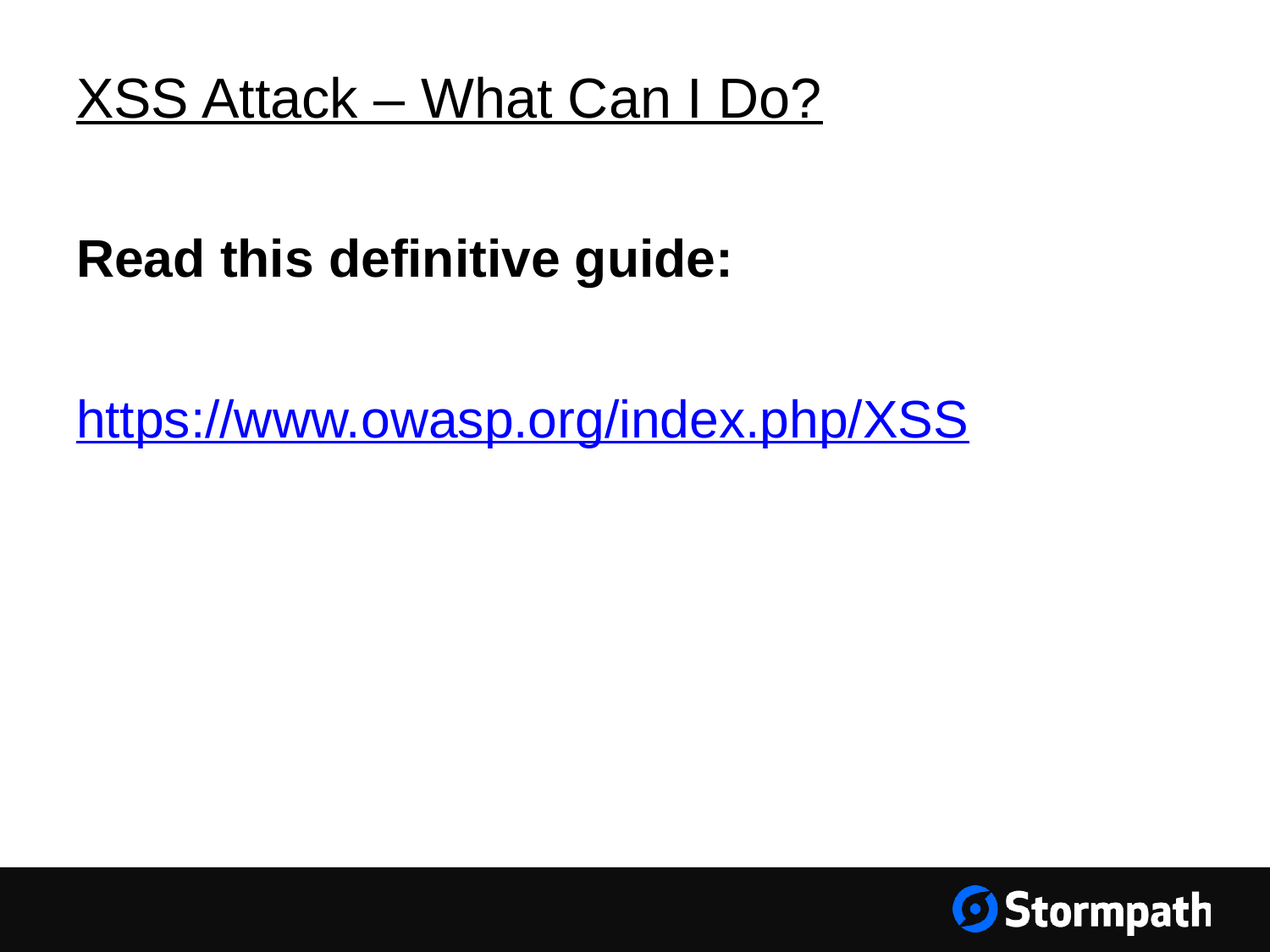

# XSS Attack – What Can I Do?
Read this definitive guide:

https://www.owasp.org/index.php/XSS